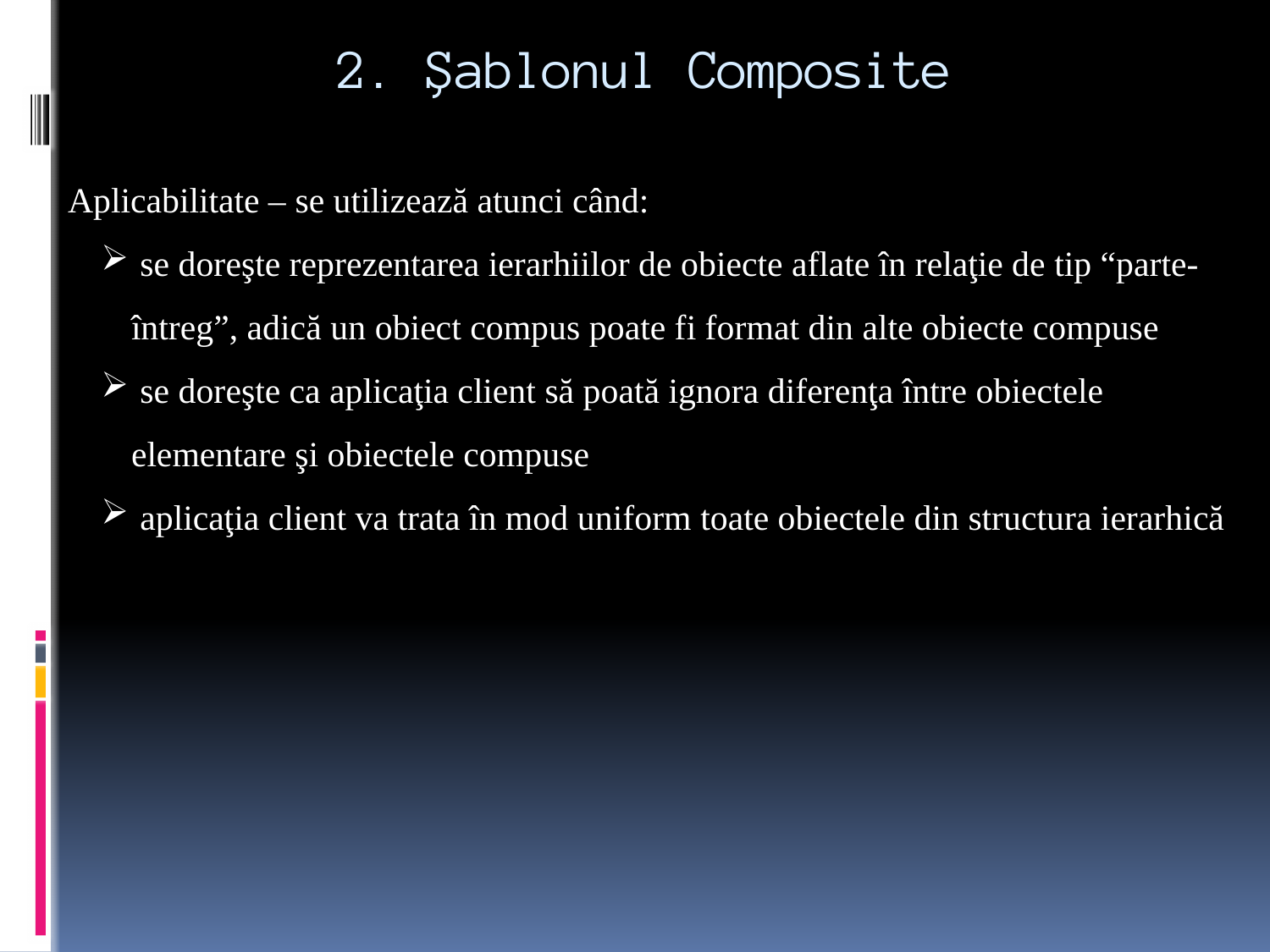

# 2. Şablonul Composite
Aplicabilitate – se utilizează atunci când:
 se doreşte reprezentarea ierarhiilor de obiecte aflate în relaţie de tip “parte-întreg”, adică un obiect compus poate fi format din alte obiecte compuse
 se doreşte ca aplicaţia client să poată ignora diferenţa între obiectele elementare şi obiectele compuse
 aplicaţia client va trata în mod uniform toate obiectele din structura ierarhică